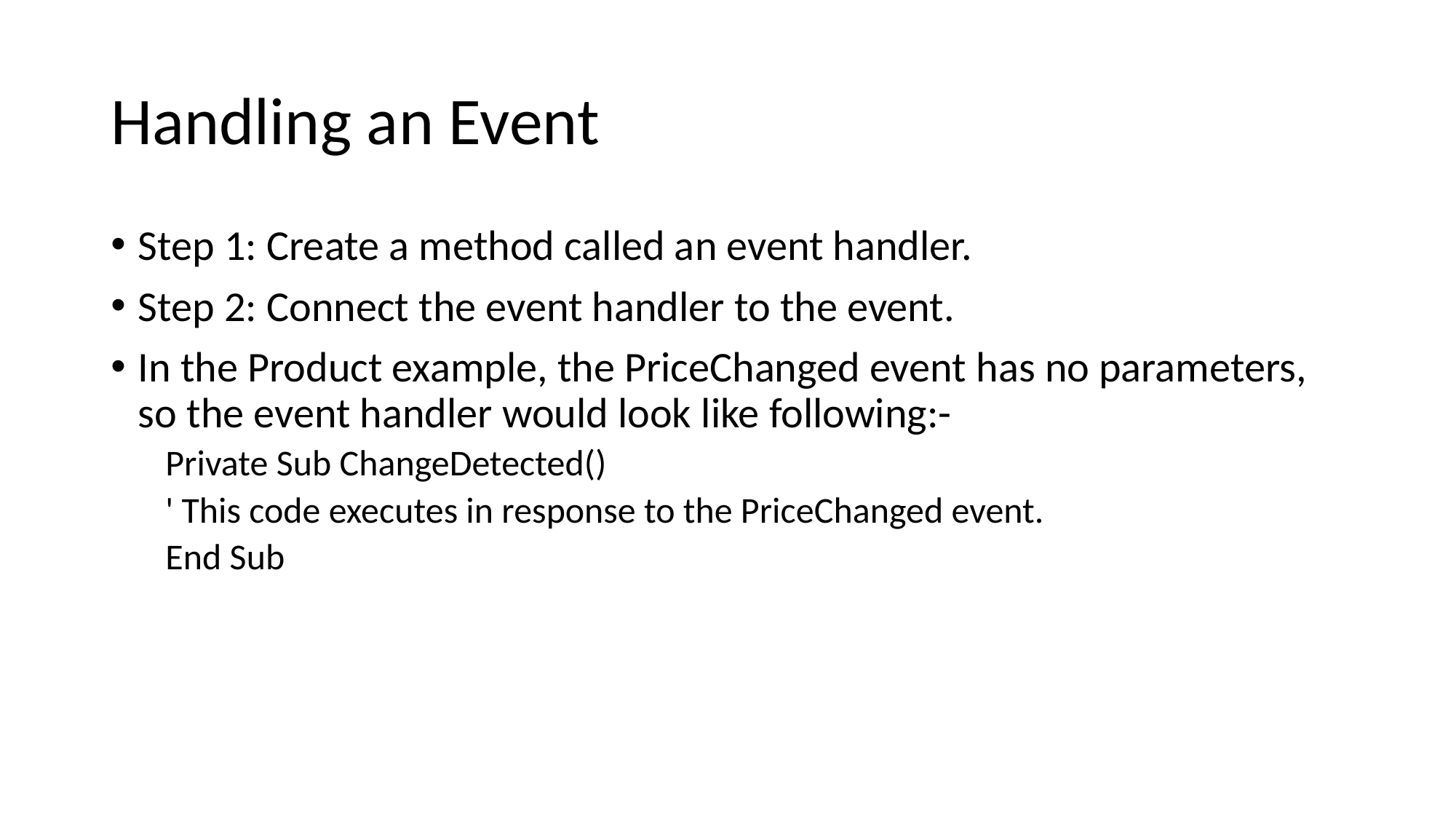

# Handling an Event
Step 1: Create a method called an event handler.
Step 2: Connect the event handler to the event.
In the Product example, the PriceChanged event has no parameters, so the event handler would look like following:-
Private Sub ChangeDetected()
' This code executes in response to the PriceChanged event.
End Sub